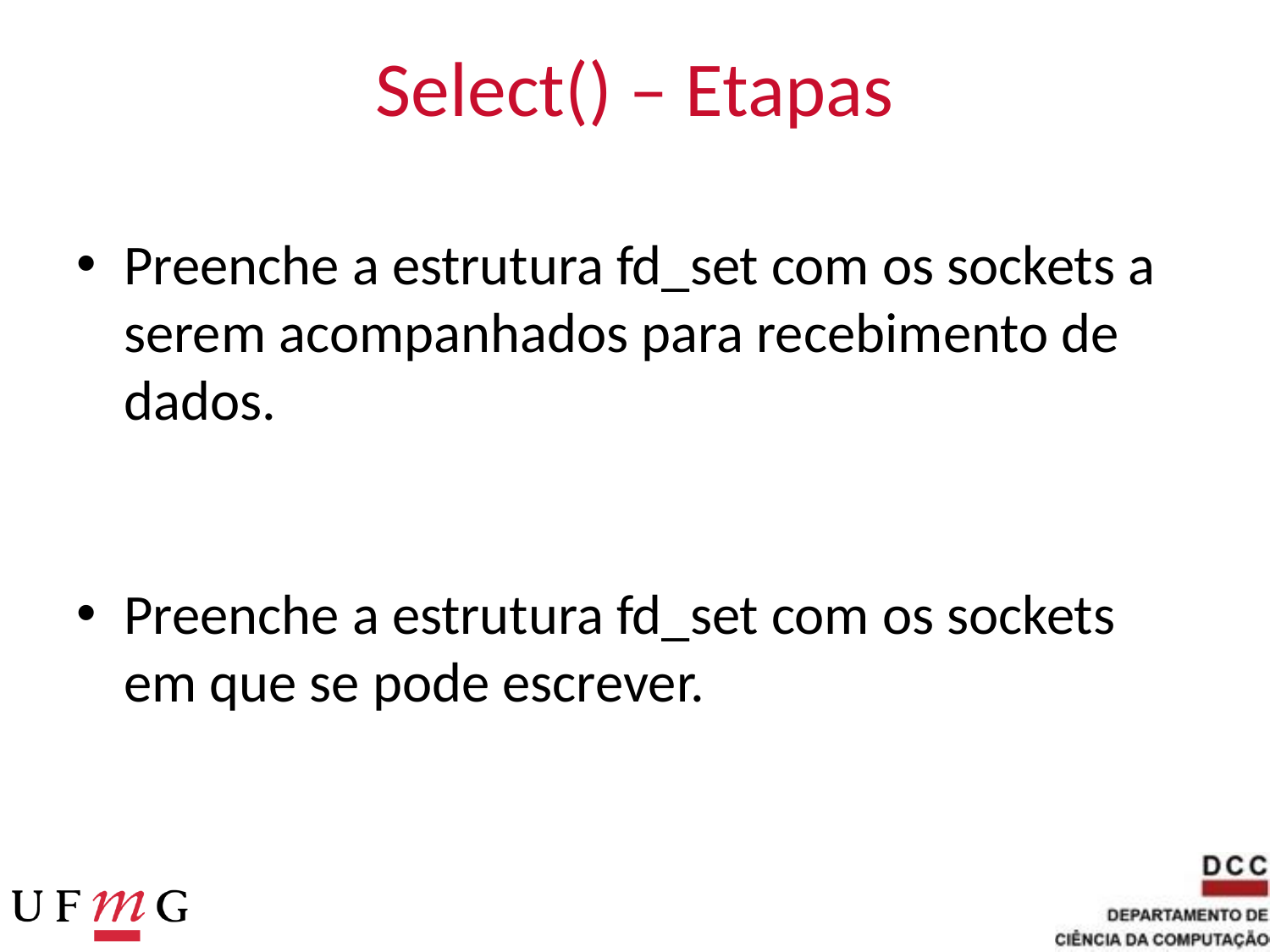

# Select() – Etapas
Preenche a estrutura fd_set com os sockets a serem acompanhados para recebimento de dados.
Preenche a estrutura fd_set com os sockets em que se pode escrever.